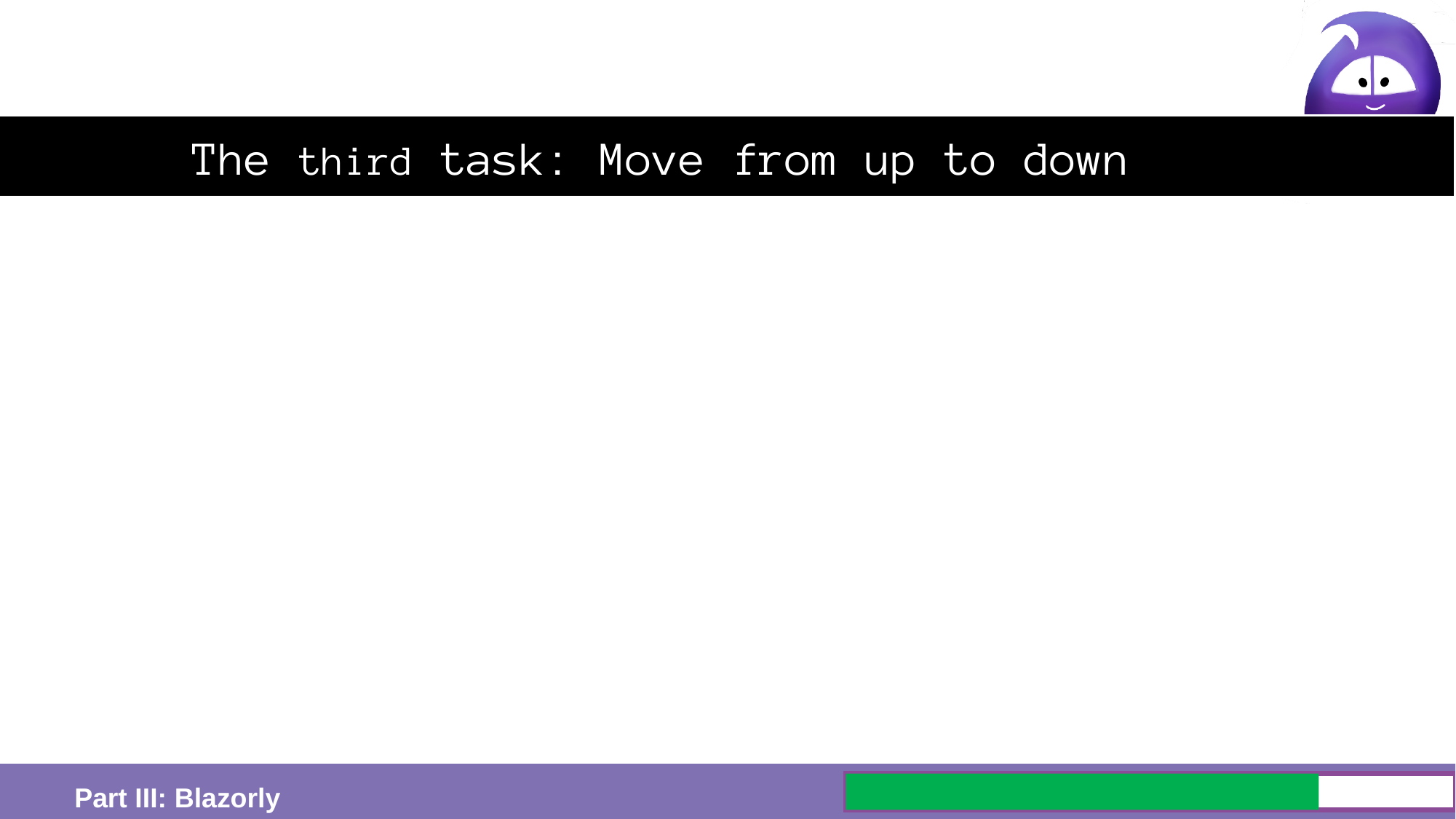

# The third task: Move from up to down

Part III: Blazorly